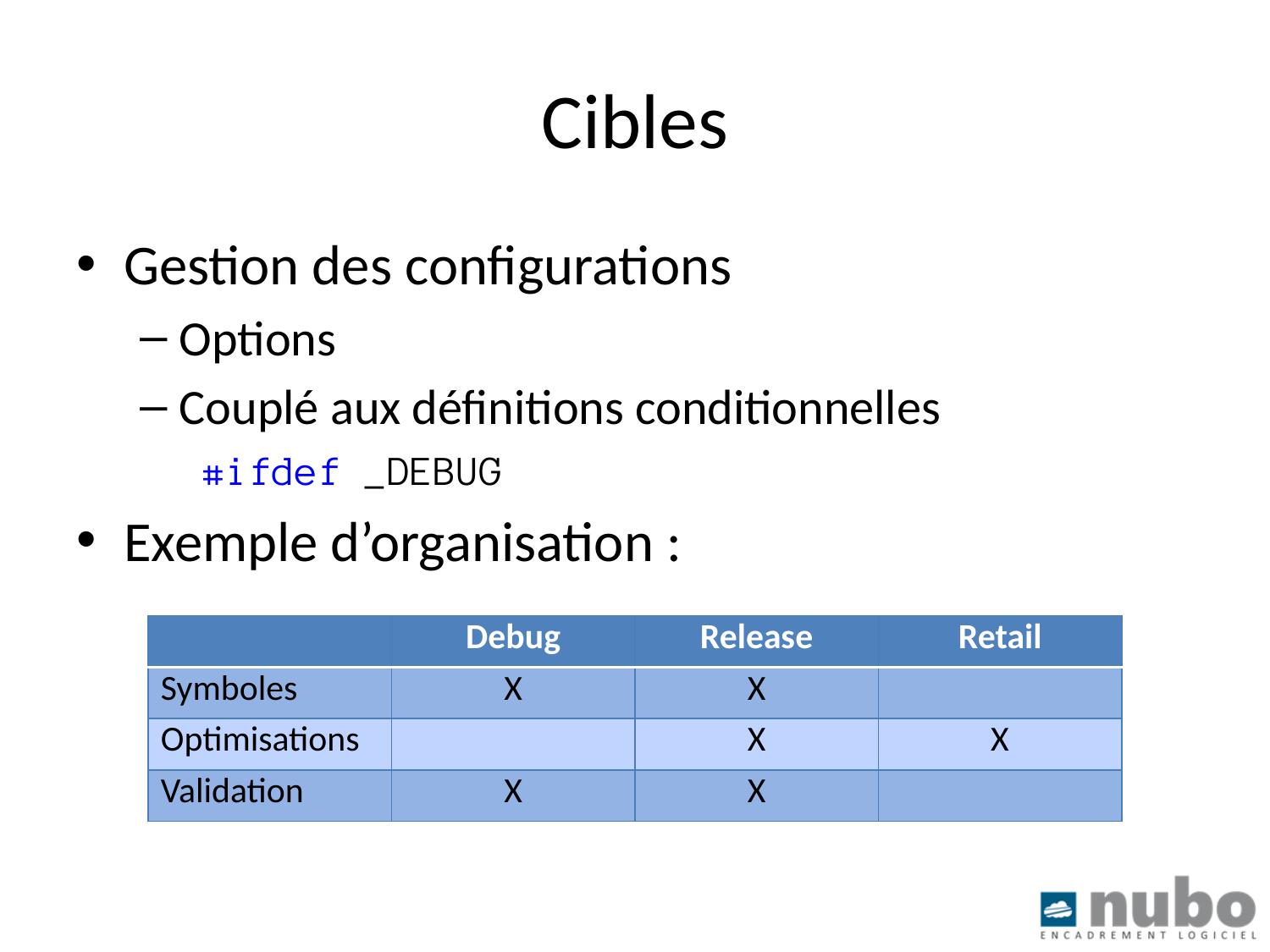

# Cibles
Gestion des configurations
Options
Couplé aux définitions conditionnelles
#ifdef _DEBUG
Exemple d’organisation :
|  | Debug | Release | Retail |
| --- | --- | --- | --- |
| Symboles | X | X |  |
| Optimisations |  | X | X |
| Validation | X | X |  |